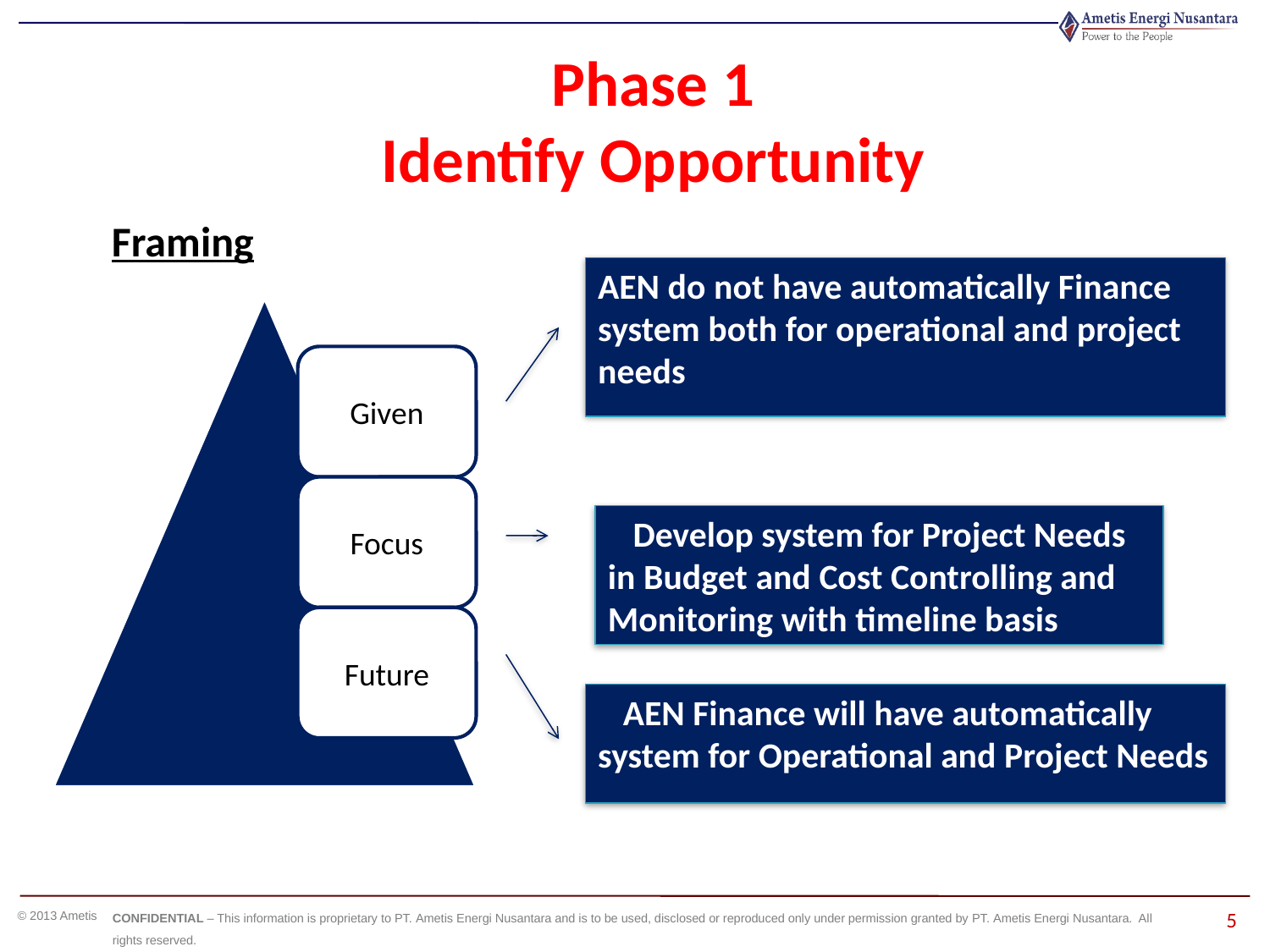

# Phase 1 Identify Opportunity
Framing
AEN do not have automatically Finance system both for operational and project needs

Future
Focus
Given
Develop system for Project Needs in Budget and Cost Controlling and Monitoring with timeline basis
AEN Finance will have automatically system for Operational and Project Needs
5